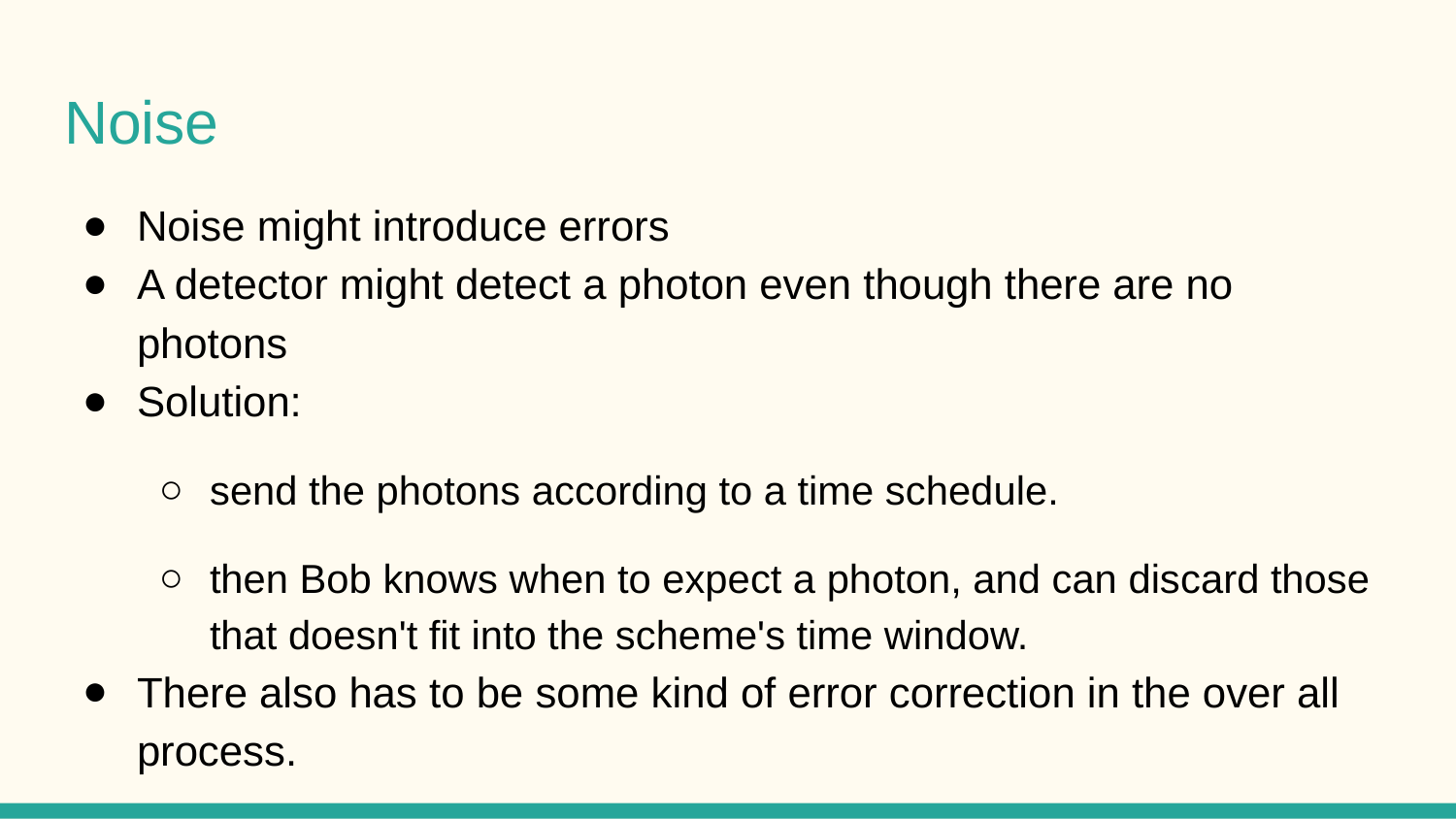

# Noise
Noise might introduce errors
A detector might detect a photon even though there are no photons
Solution:
send the photons according to a time schedule.
then Bob knows when to expect a photon, and can discard those that doesn't fit into the scheme's time window.
There also has to be some kind of error correction in the over all process.